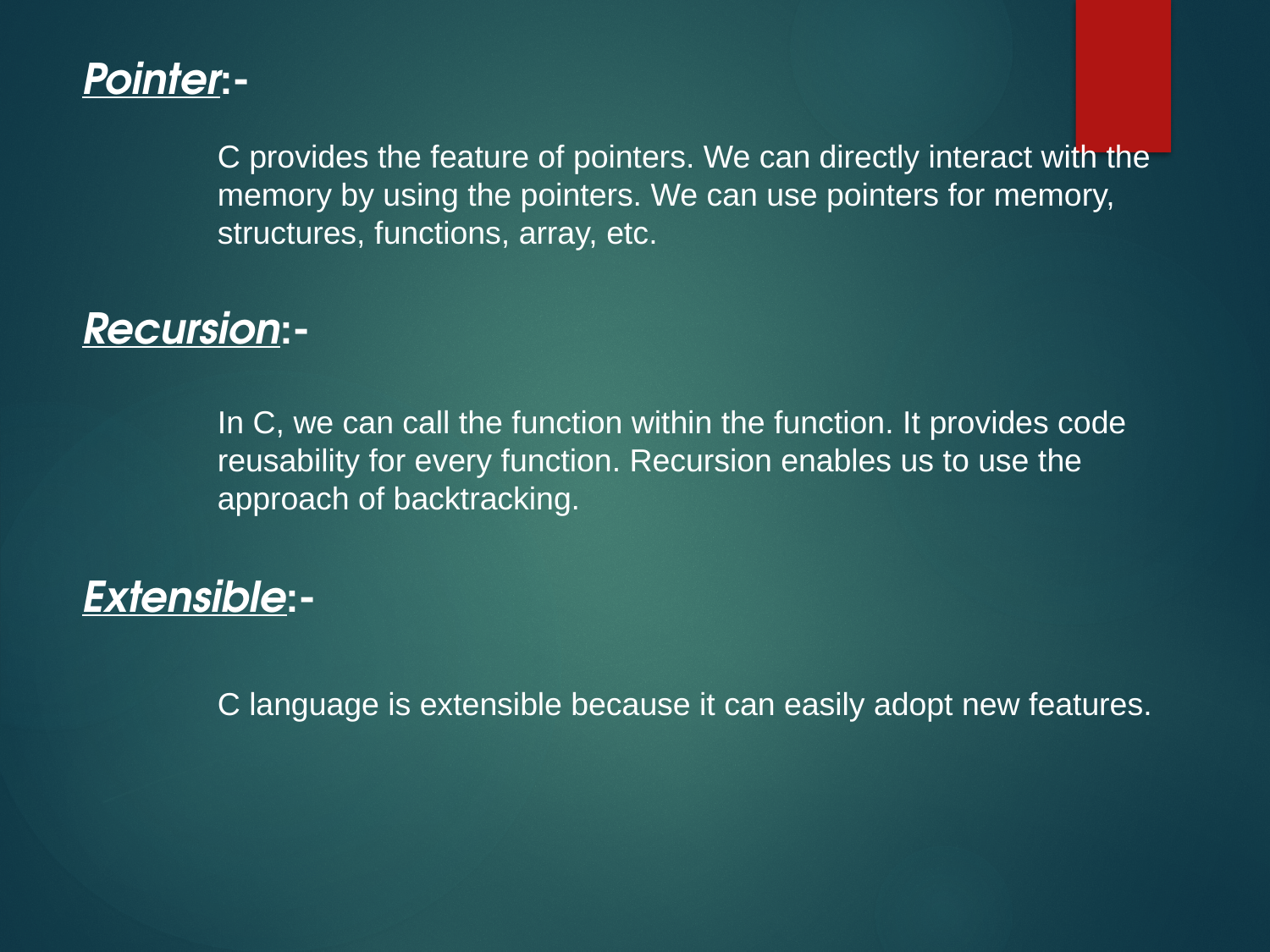

Pointer:-
C provides the feature of pointers. We can directly interact with the memory by using the pointers. We can use pointers for memory, structures, functions, array, etc.
Recursion:-
In C, we can call the function within the function. It provides code reusability for every function. Recursion enables us to use the approach of backtracking.
Extensible:-
C language is extensible because it can easily adopt new features.